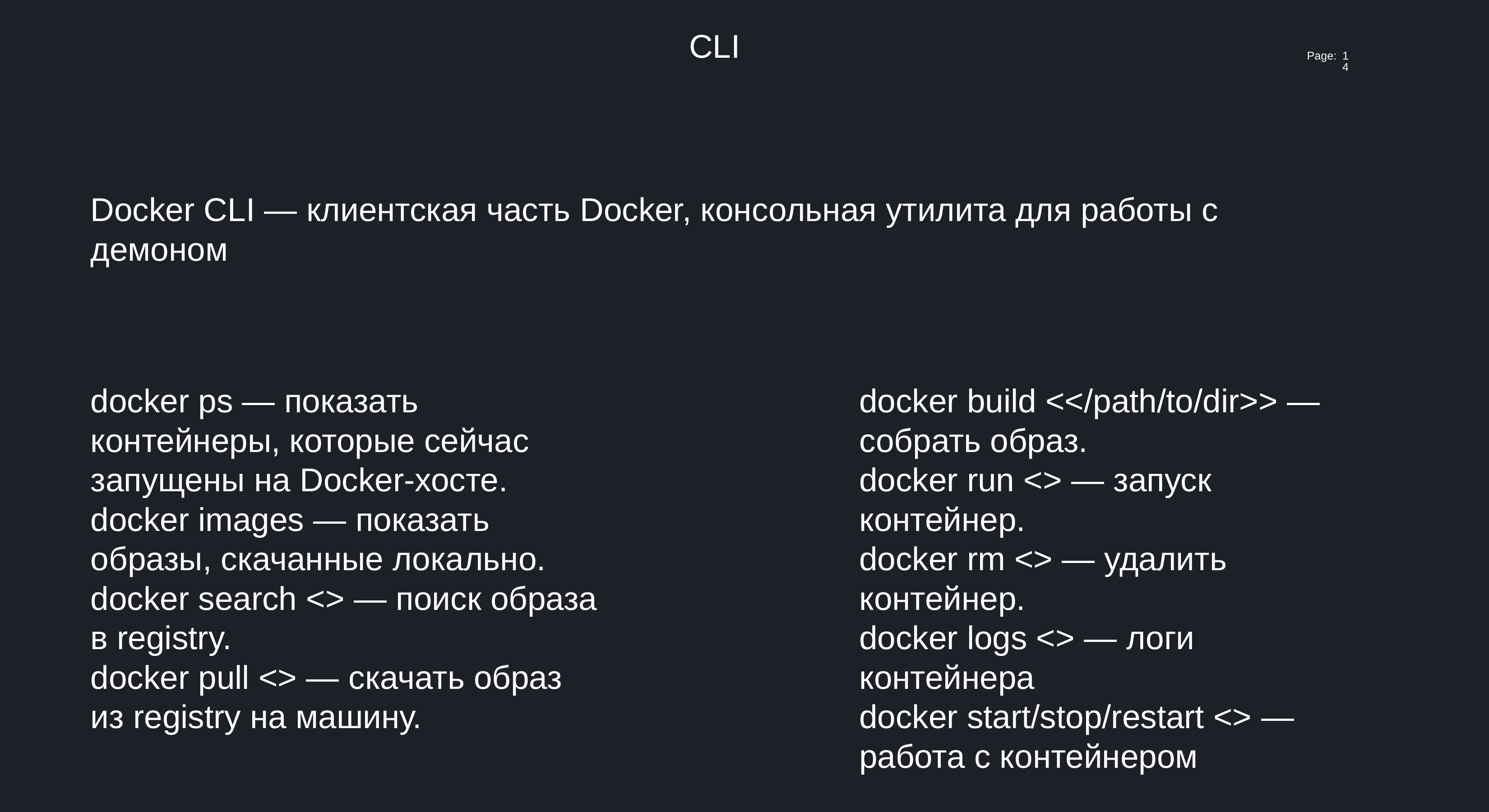

CLI
14
Docker CLI — клиентская часть Docker, консольная утилита для работы с демоном
docker ps — показать контейнеры, которые сейчас запущены на Docker-хосте.
docker images — показать образы, скачанные локально.
docker search <> — поиск образа в registry.
docker pull <> — скачать образ из registry на машину.
docker build <</path/to/dir>> — собрать образ.
docker run <> — запуск контейнер.
docker rm <> — удалить контейнер.
docker logs <> — логи контейнера
docker start/stop/restart <> — работа с контейнером